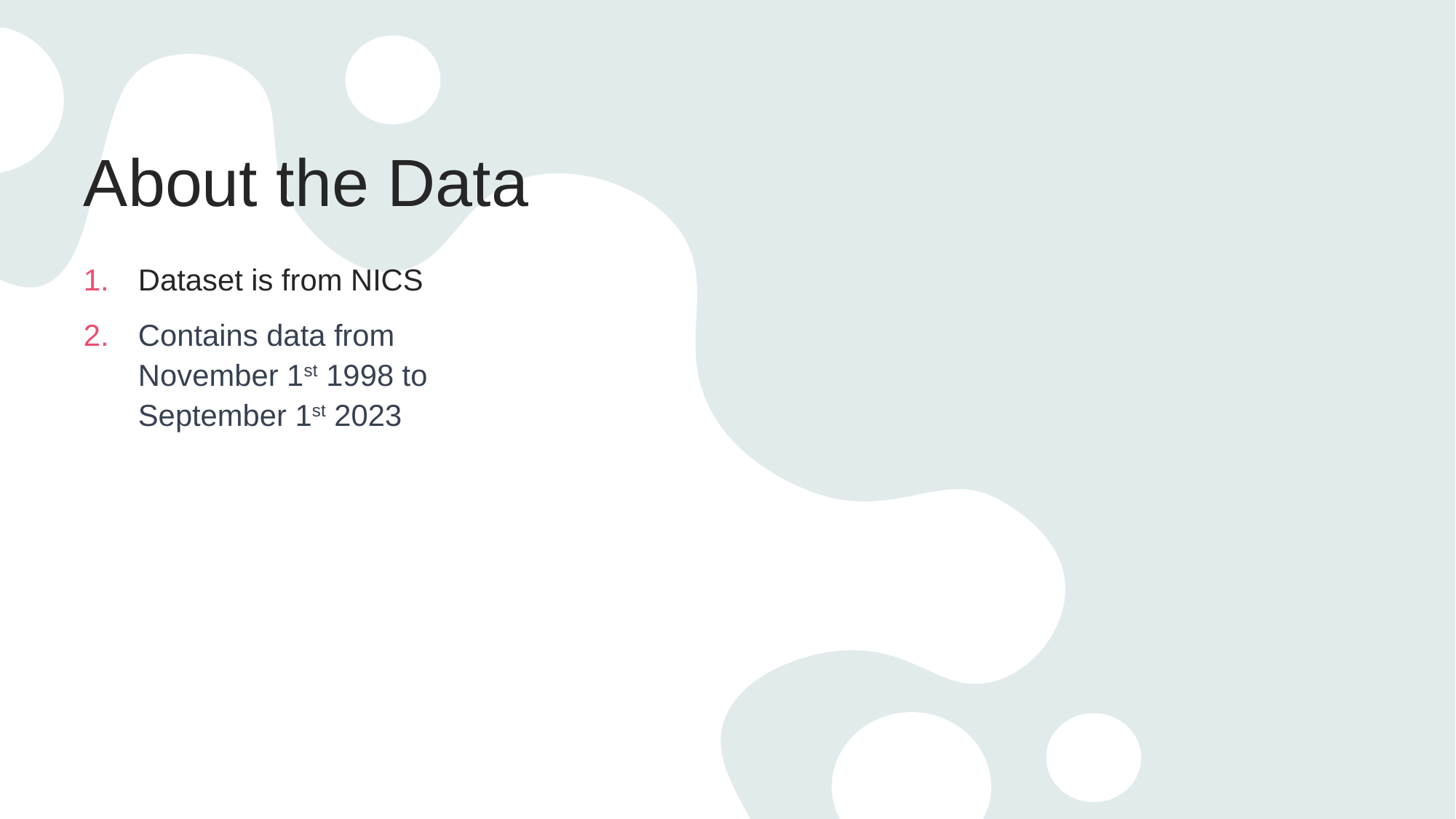

# About the Data
Dataset is from NICS
Contains data from November 1st 1998 to September 1st 2023